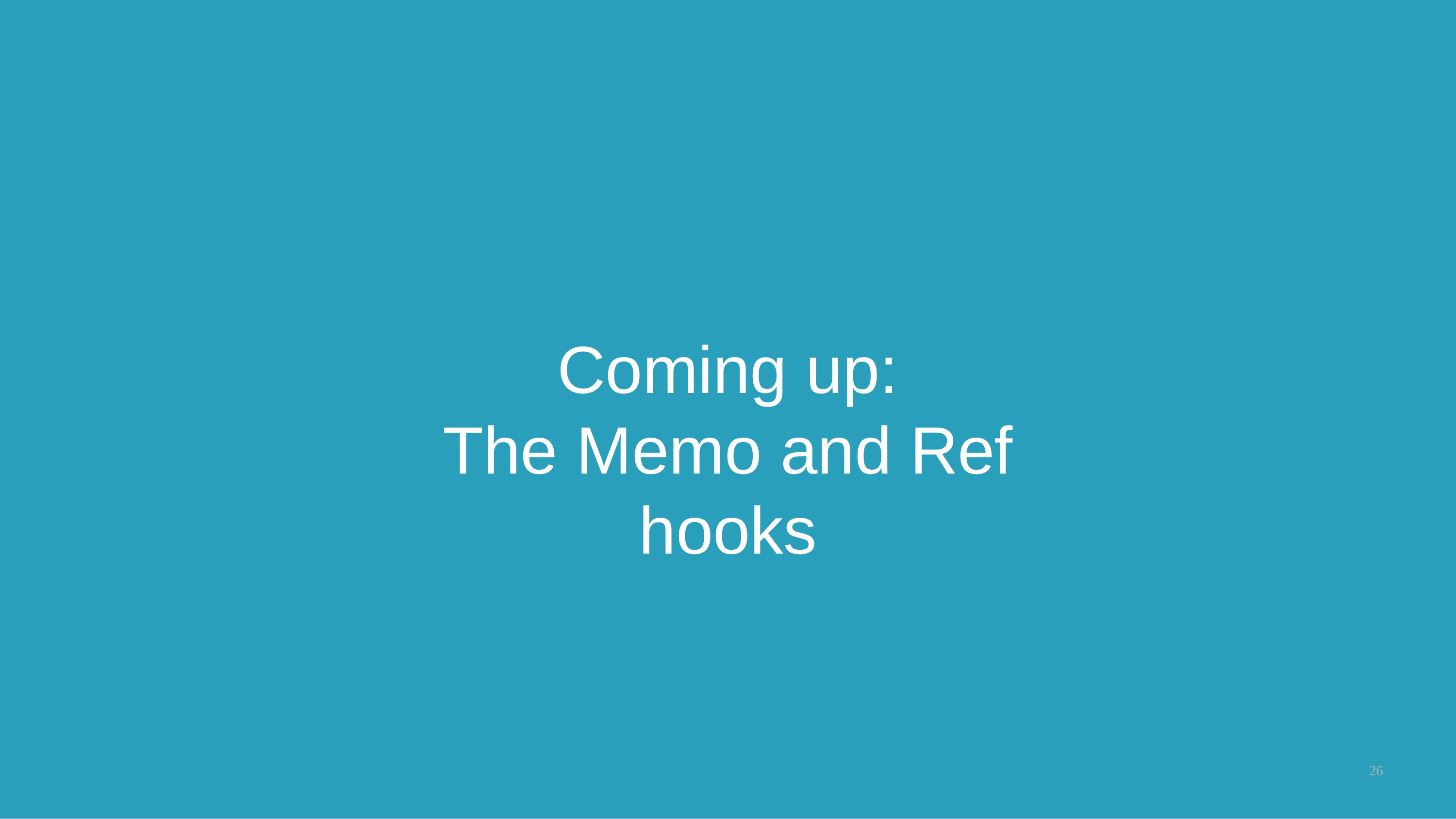

# Coming up:
The Memo and Ref hooks
26